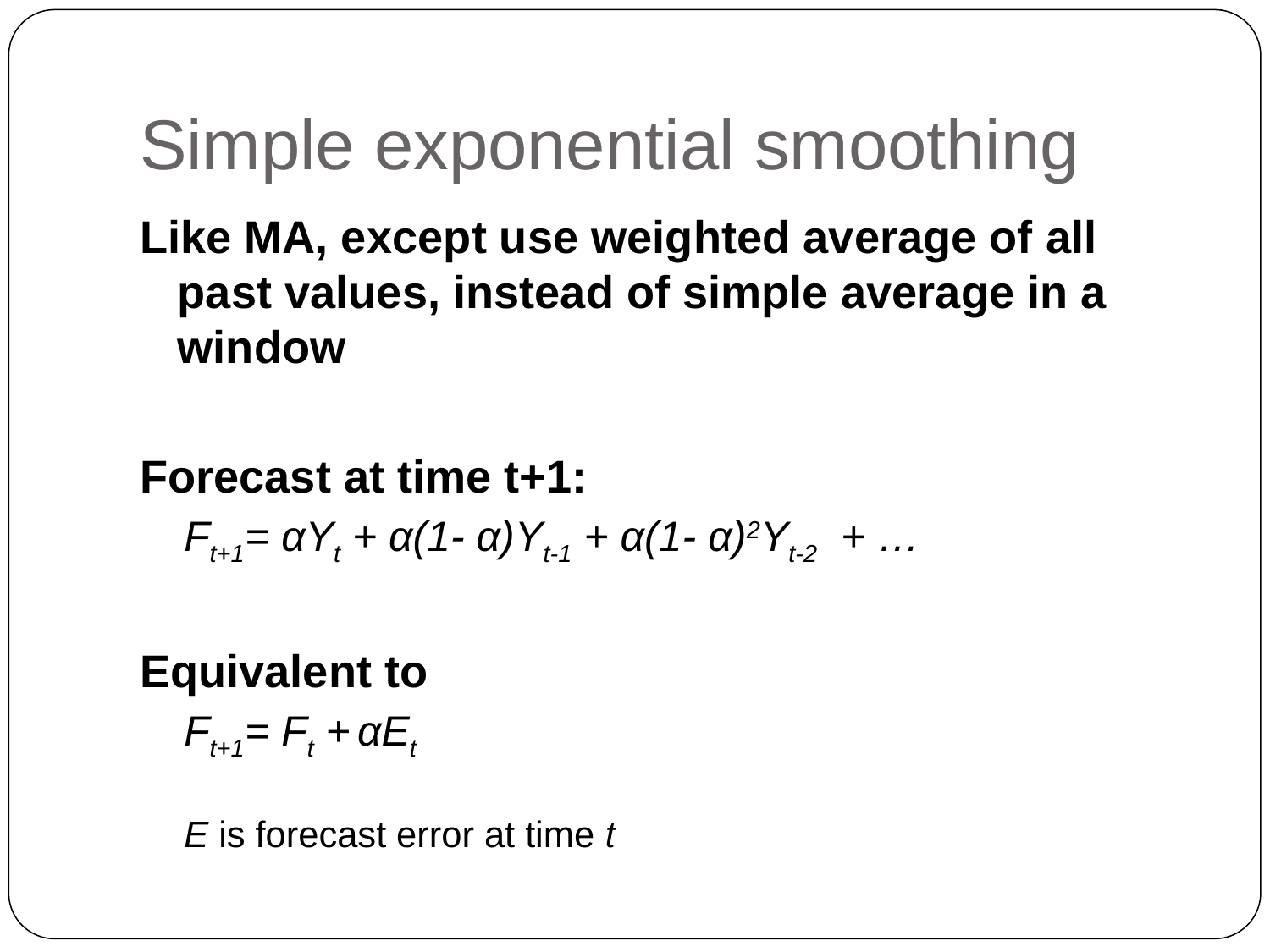

# Simple exponential smoothing
Like MA, except use weighted average of all past values, instead of simple average in a window

Forecast at time t+1:
Ft+1= αYt + α(1- α)Yt-1 + α(1- α)2Yt-2  + …

Equivalent to
Ft+1= Ft + αEt
E is forecast error at time t